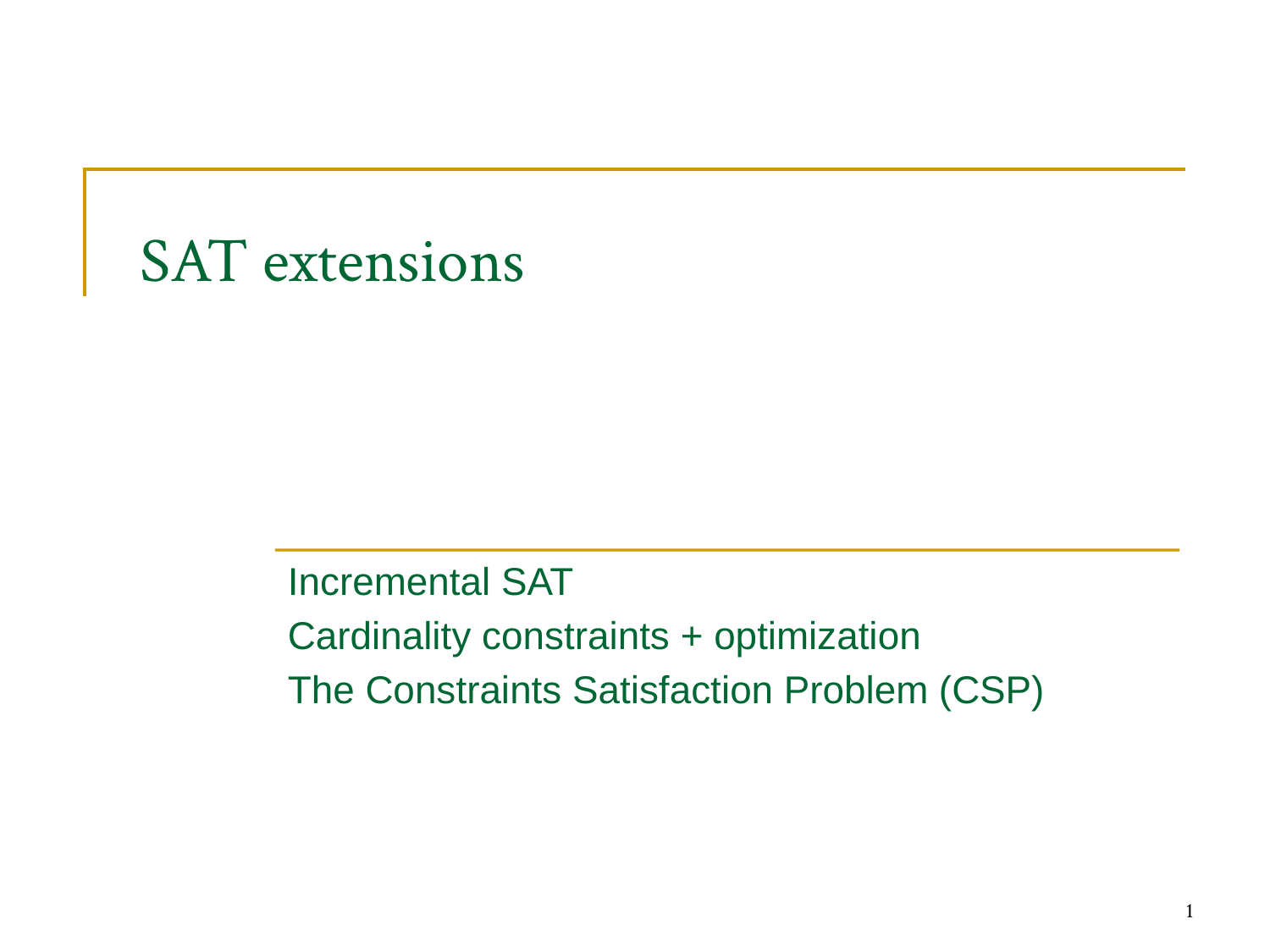

# SAT extensions
Incremental SAT
Cardinality constraints + optimization
The Constraints Satisfaction Problem (CSP)

1